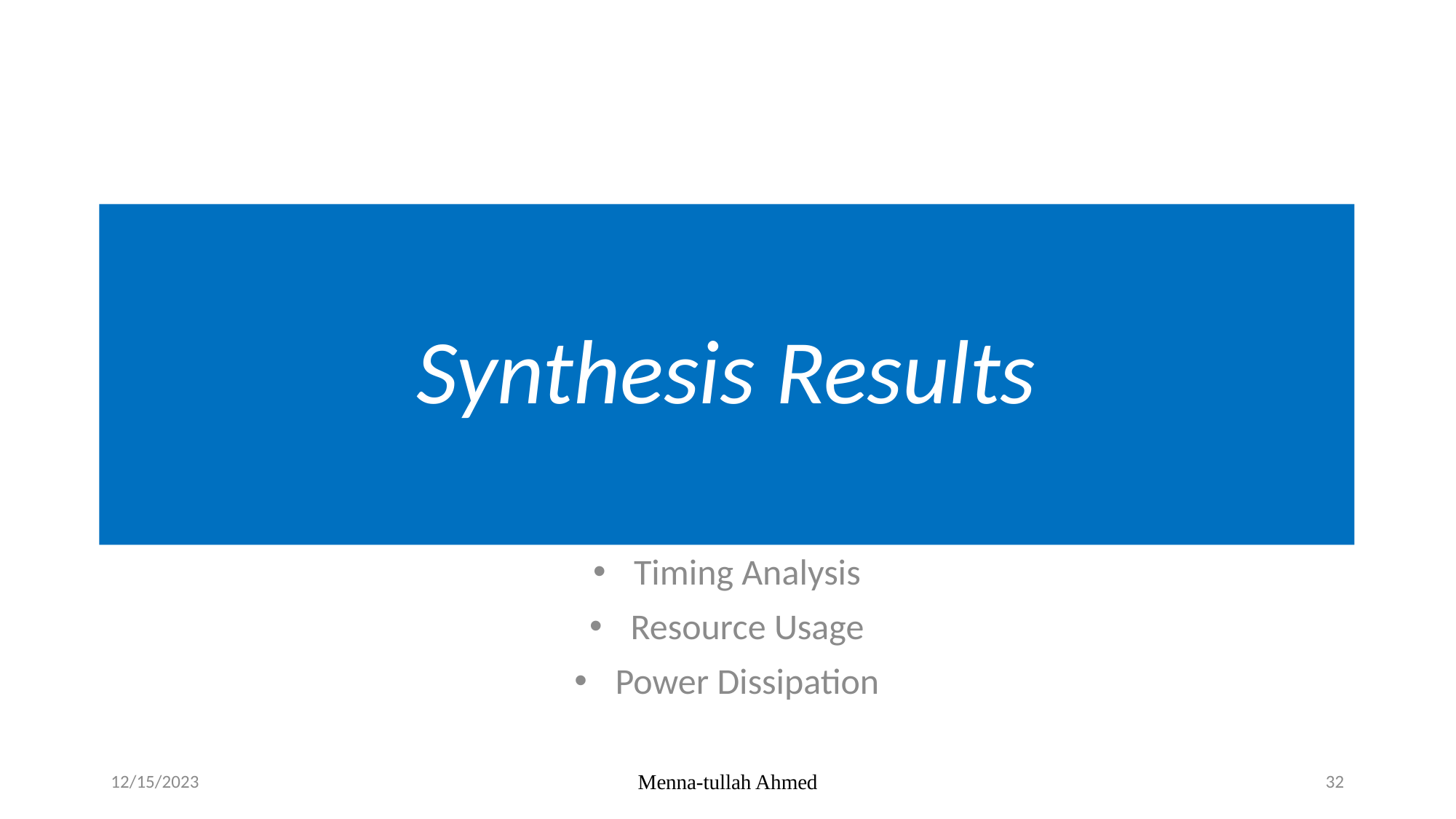

# Synthesis Results
Timing Analysis
Resource Usage
Power Dissipation
12/15/2023
Menna-tullah Ahmed
32